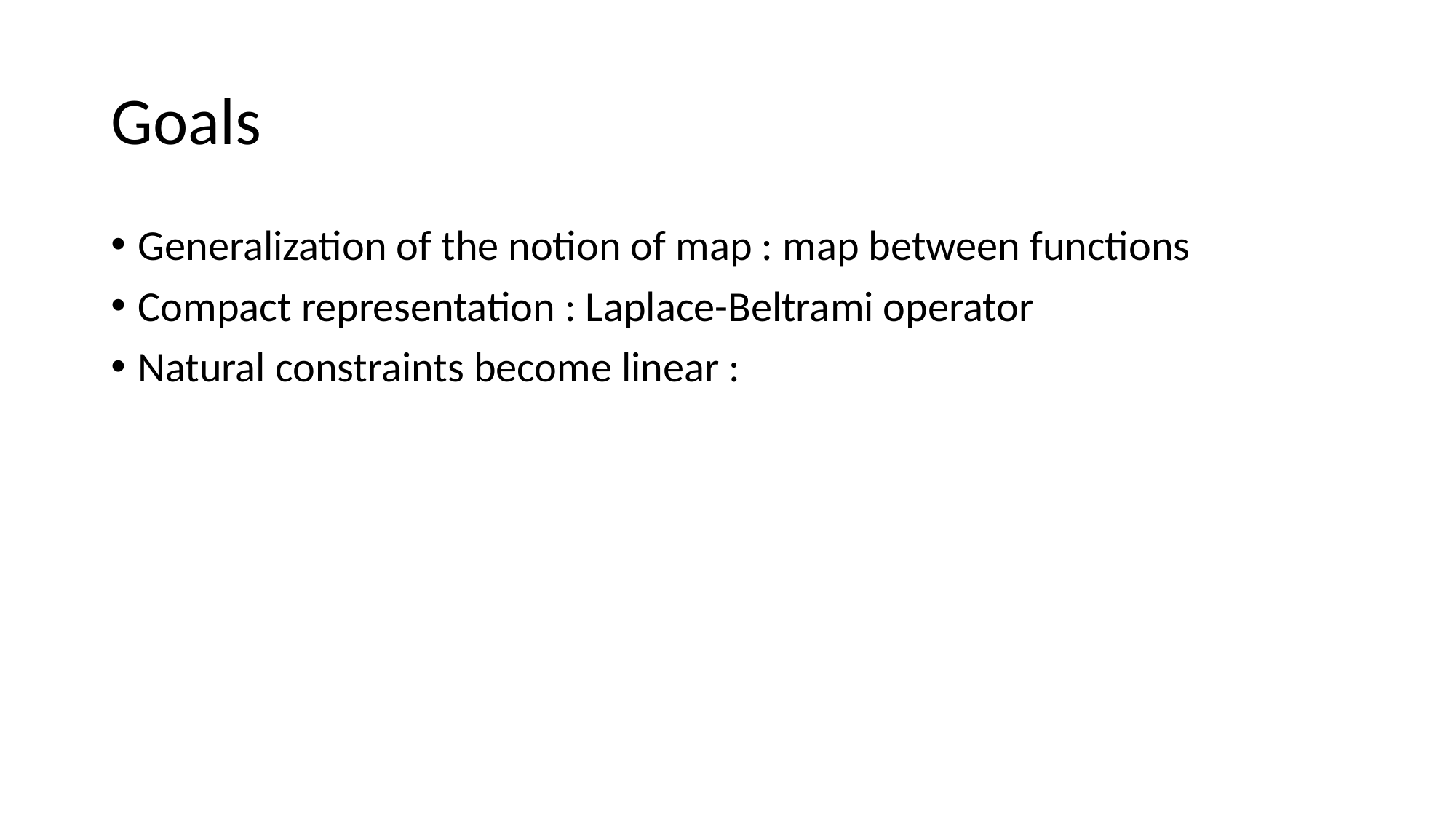

# Goals
Generalization of the notion of map : map between functions
Compact representation : Laplace-Beltrami operator
Natural constraints become linear :